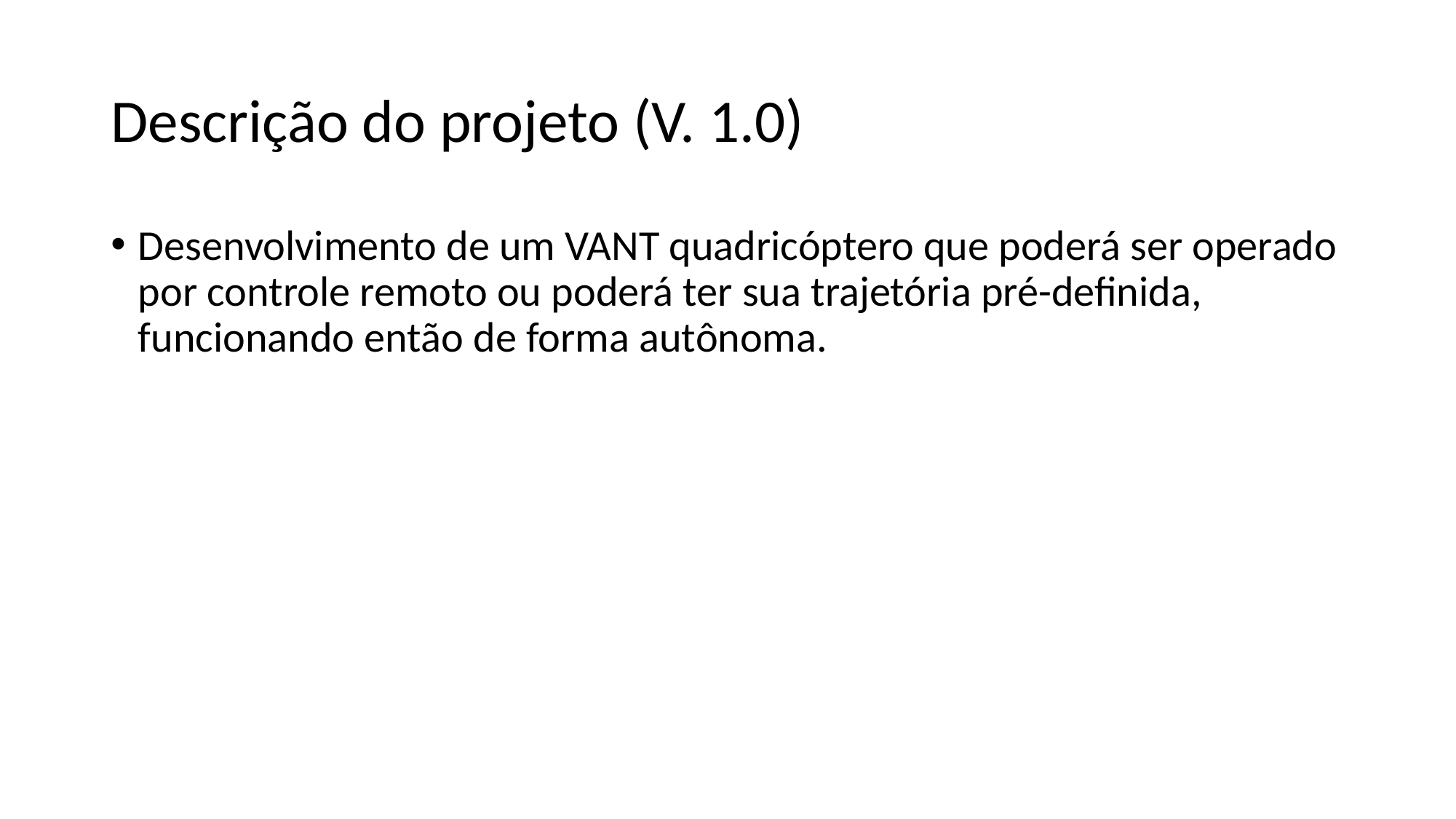

# Descrição do projeto (V. 1.0)
Desenvolvimento de um VANT quadricóptero que poderá ser operado por controle remoto ou poderá ter sua trajetória pré-definida, funcionando então de forma autônoma.